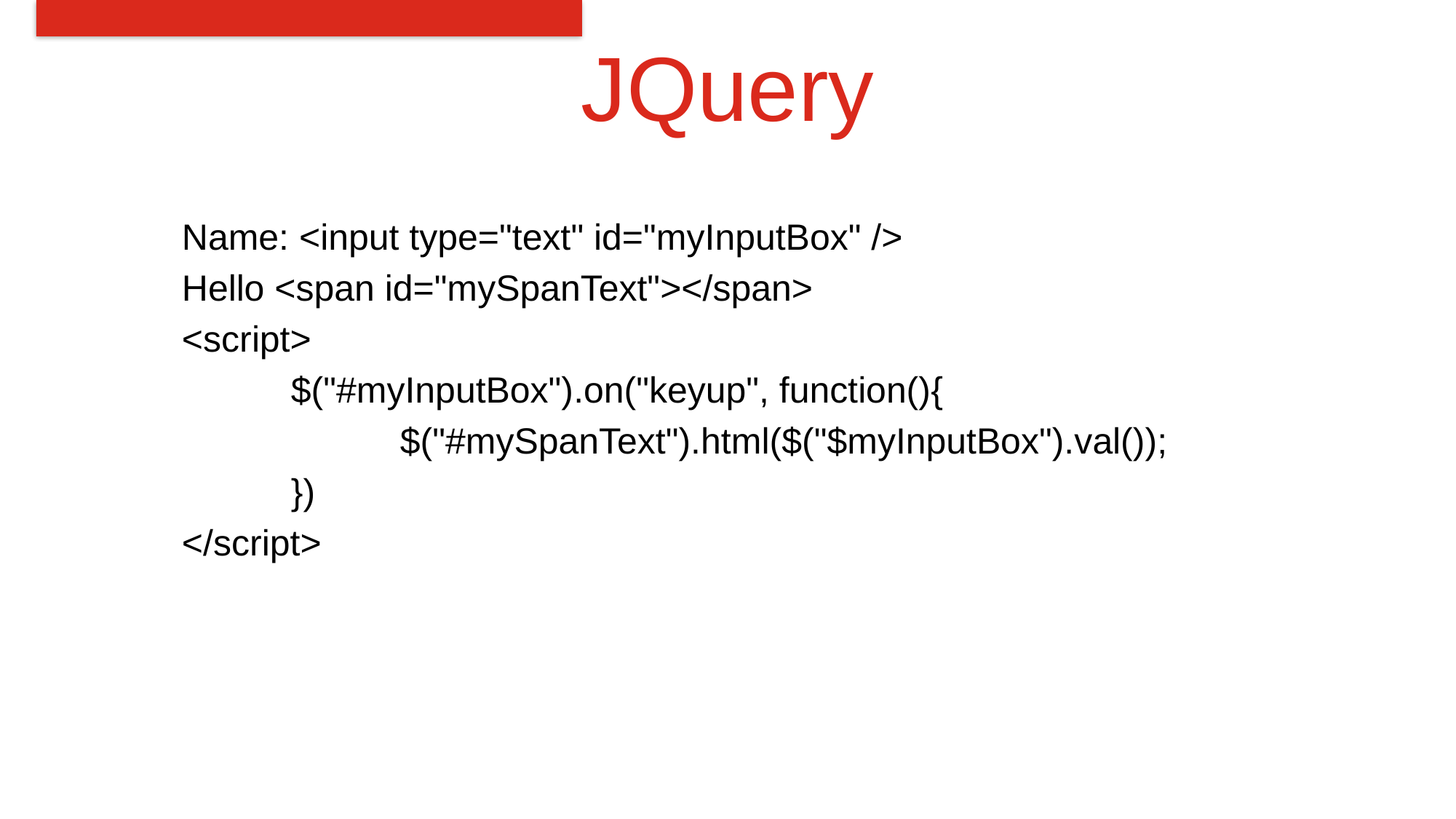

# JQuery
Name: <input type="text" id="myInputBox" />
Hello <span id="mySpanText"></span>
<script>
	$("#myInputBox").on("keyup", function(){
		$("#mySpanText").html($("$myInputBox").val());
	})
</script>